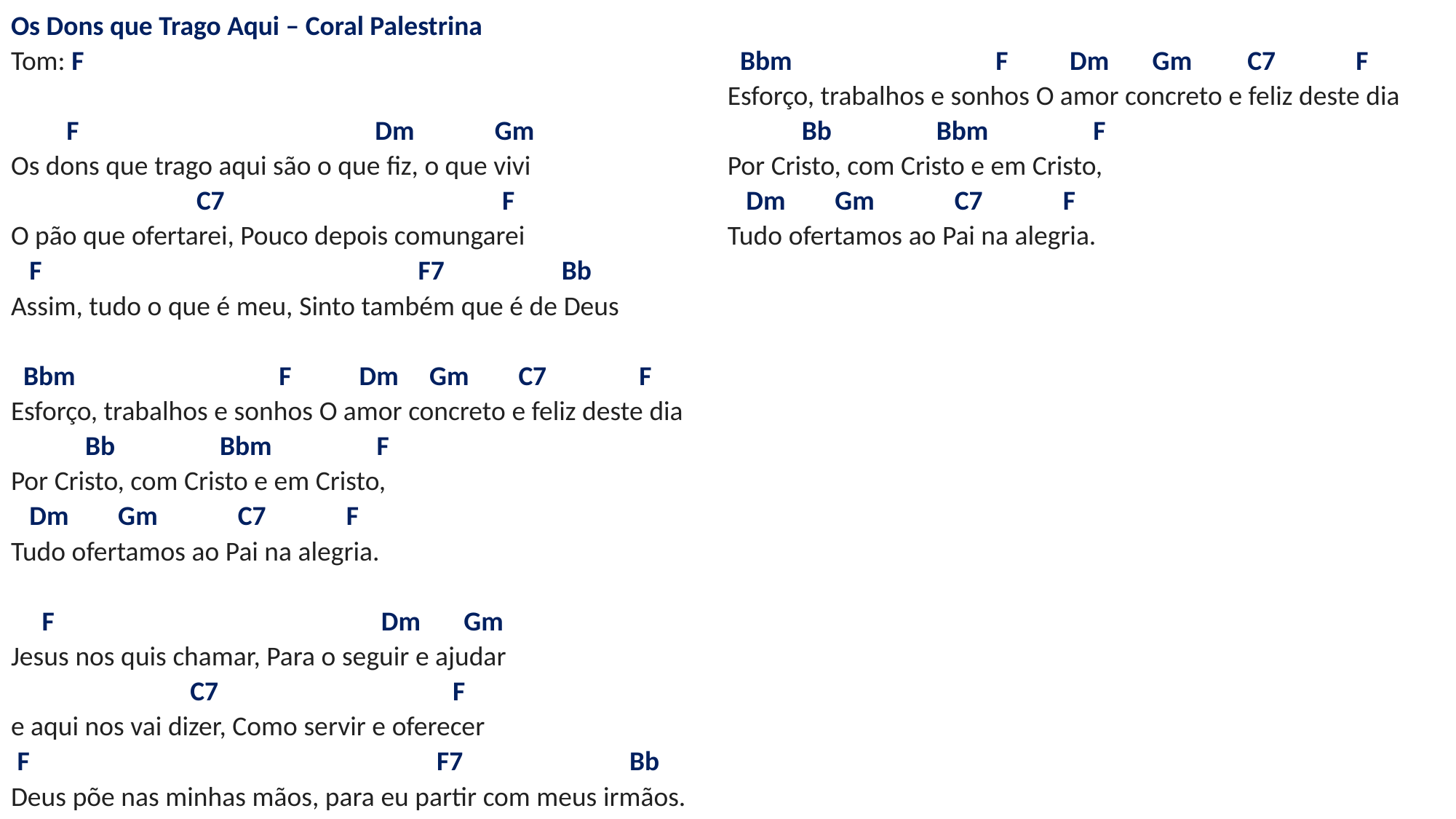

# Os Dons que Trago Aqui – Coral Palestrina Tom: F   F                                                Dm             Gm Os dons que trago aqui são o que fiz, o que vivi C7                                             F O pão que ofertarei, Pouco depois comungarei F                                                             F7                   Bb Assim, tudo o que é meu, Sinto também que é de Deus   Bbm                                 F           Dm     Gm        C7               F Esforço, trabalhos e sonhos O amor concreto e feliz deste dia Bb                 Bbm                 F Por Cristo, com Cristo e em Cristo, Dm        Gm             C7             F Tudo ofertamos ao Pai na alegria.   F                                                     Dm       Gm Jesus nos quis chamar, Para o seguir e ajudar C7                                      F e aqui nos vai dizer, Como servir e oferecer F                                                                  F7                           Bb Deus põe nas minhas mãos, para eu partir com meus irmãos.   Bbm                                 F          Dm       Gm         C7             F Esforço, trabalhos e sonhos O amor concreto e feliz deste dia Bb                 Bbm                 F Por Cristo, com Cristo e em Cristo, Dm        Gm             C7             F Tudo ofertamos ao Pai na alegria.